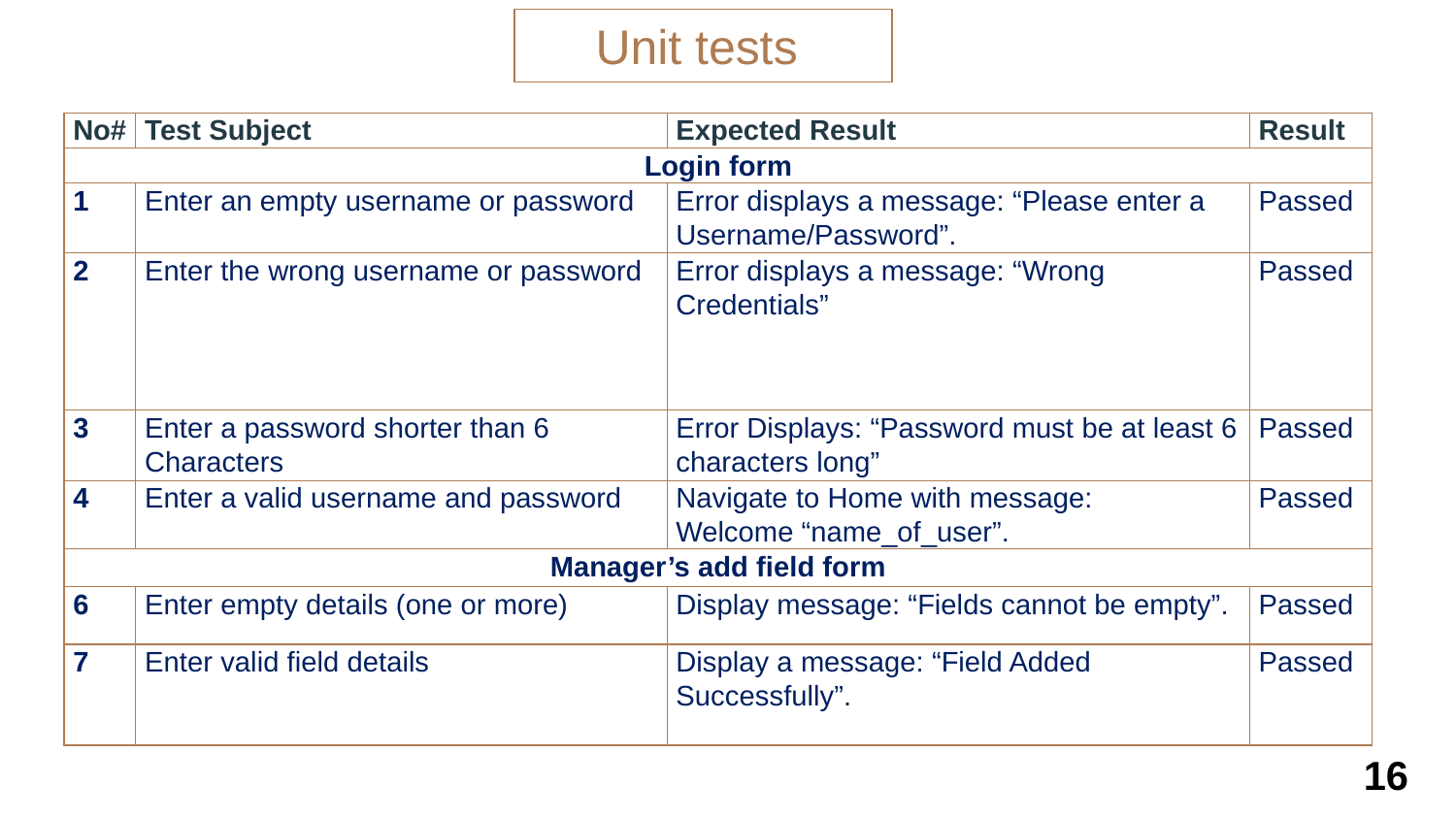

Unit tests
| No# | Test Subject | Expected Result | Result |
| --- | --- | --- | --- |
| Login form |  |  |  |
| 1 | Enter an empty username or password | Error displays a message: “Please enter a Username/Password”. | Passed |
| 2 | Enter the wrong username or password | Error displays a message: “Wrong Credentials” | Passed |
| 3 | Enter a password shorter than 6 Characters | Error Displays: “Password must be at least 6 characters long” | Passed |
| 4 | Enter a valid username and password | Navigate to Home with message: Welcome “name\_of\_user”. | Passed |
| Manager’s add field form |  |  |  |
| 6 | Enter empty details (one or more) | Display message: “Fields cannot be empty”. | Passed |
| 7 | Enter valid field details | Display a message: “Field Added Successfully”. | Passed |
16